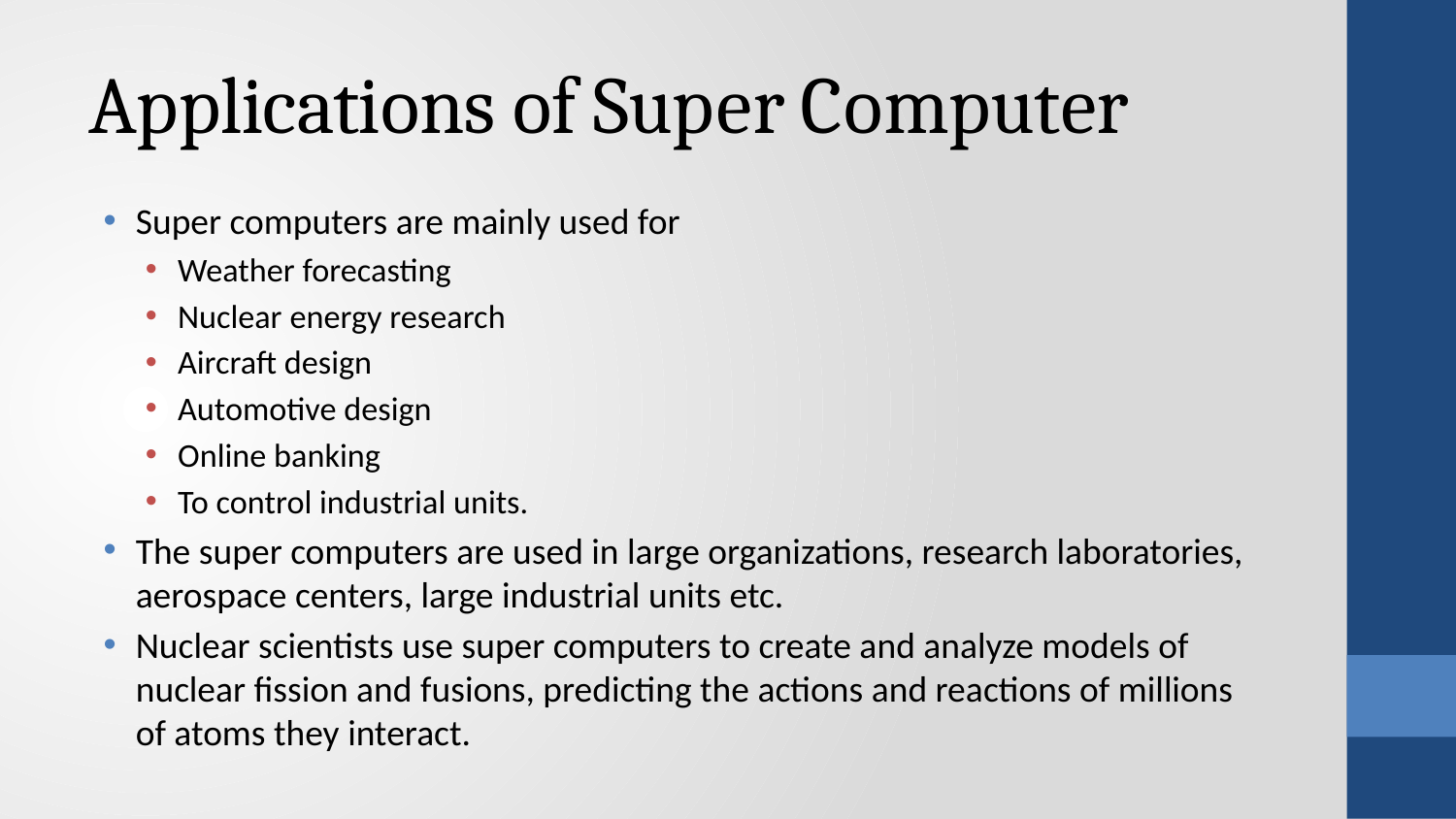

# Applications of Super Computer
Super computers are mainly used for
Weather forecasting
Nuclear energy research
Aircraft design
Automotive design
Online banking
To control industrial units.
The super computers are used in large organizations, research laboratories, aerospace centers, large industrial units etc.
Nuclear scientists use super computers to create and analyze models of nuclear fission and fusions, predicting the actions and reactions of millions of atoms they interact.